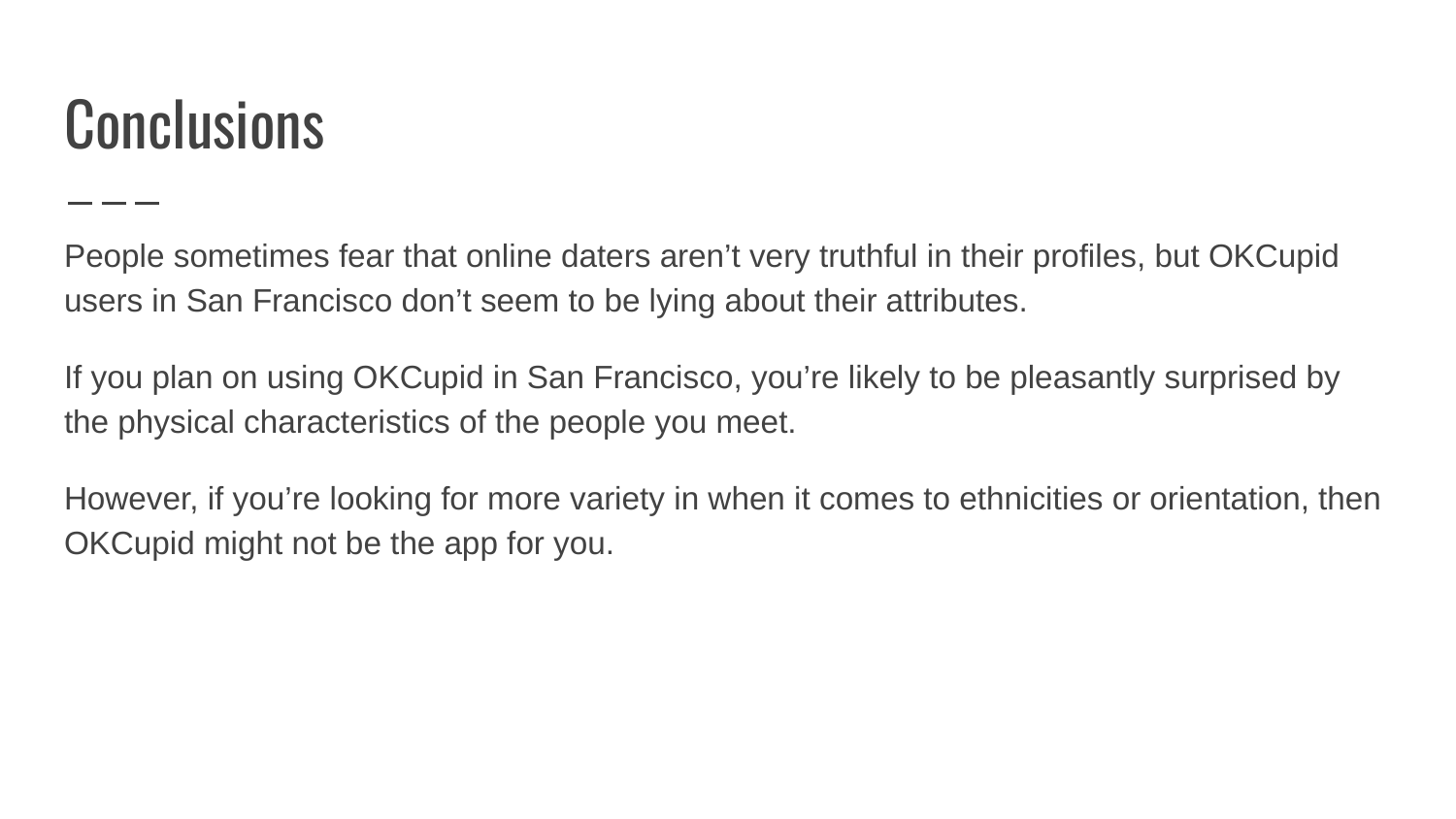

# Conclusions
People sometimes fear that online daters aren’t very truthful in their profiles, but OKCupid users in San Francisco don’t seem to be lying about their attributes.
If you plan on using OKCupid in San Francisco, you’re likely to be pleasantly surprised by the physical characteristics of the people you meet.
However, if you’re looking for more variety in when it comes to ethnicities or orientation, then OKCupid might not be the app for you.